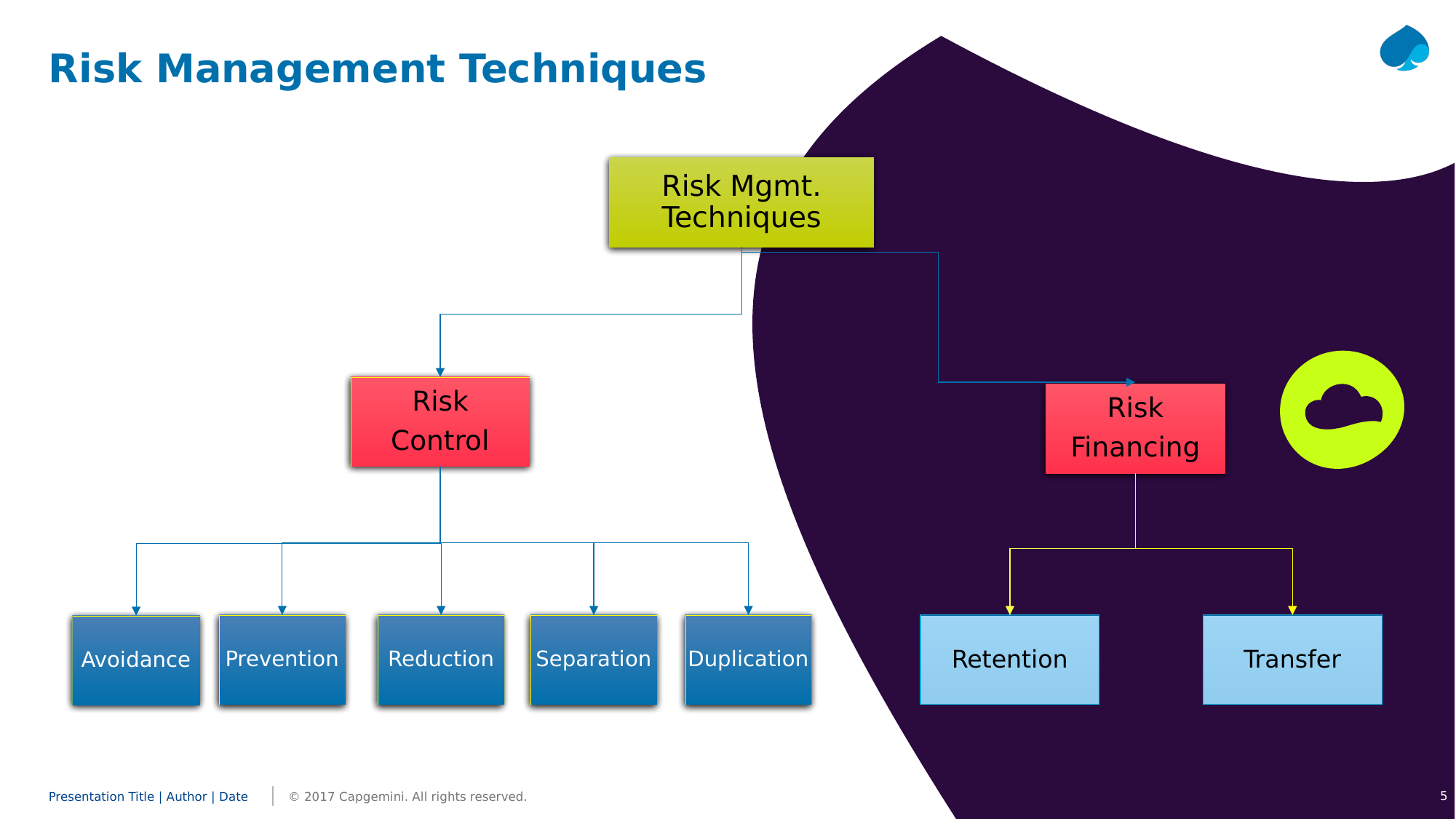

# Risk Management Techniques

Risk Mgmt. Techniques

Risk
Control

Risk
Financing

Reduction

Separation

Duplication

Transfer

Retention

Prevention

Avoidance